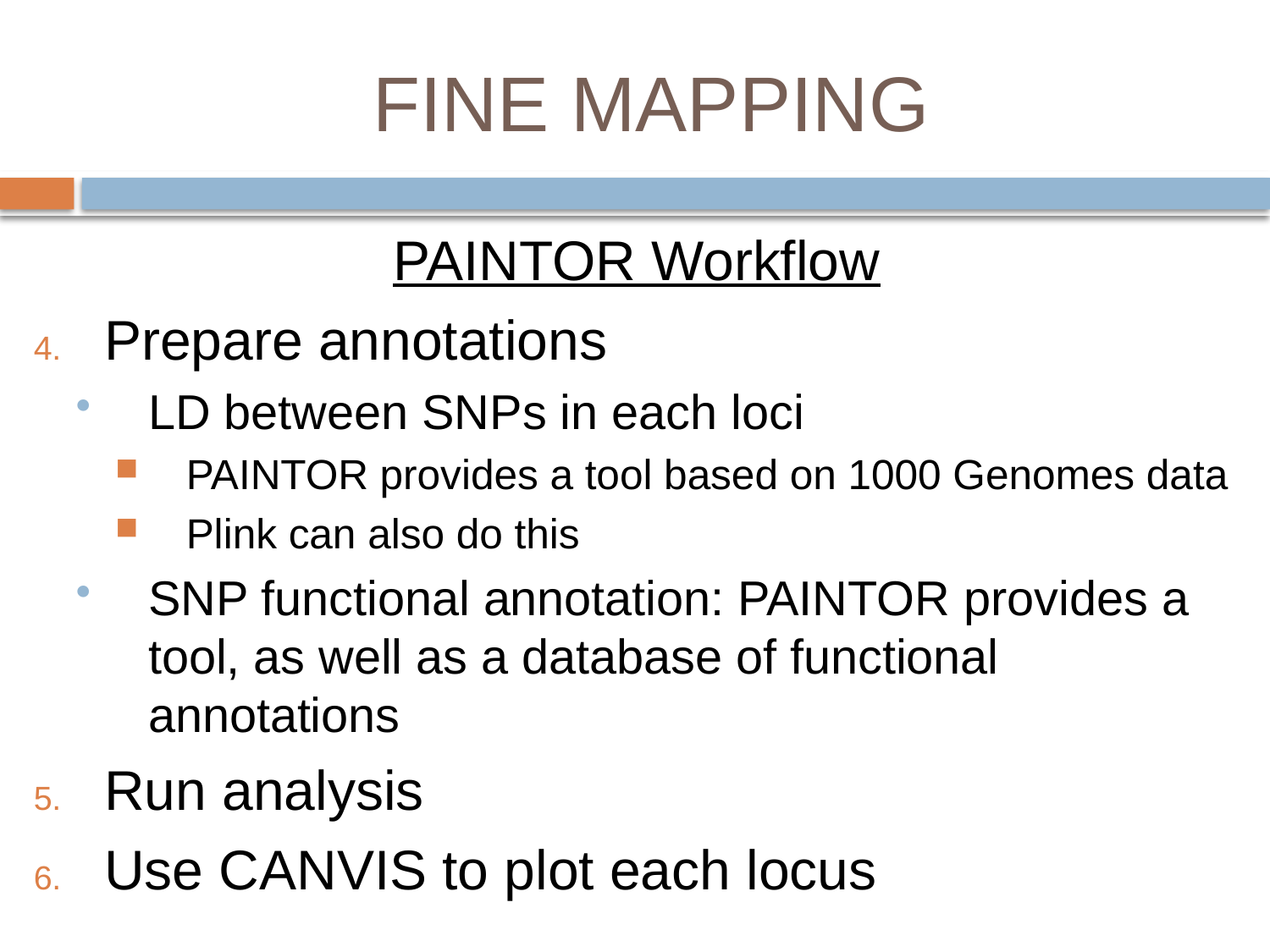

# FINE MAPPING
PAINTOR Workflow
Prepare annotations
LD between SNPs in each loci
PAINTOR provides a tool based on 1000 Genomes data
Plink can also do this
SNP functional annotation: PAINTOR provides a tool, as well as a database of functional annotations
Run analysis
Use CANVIS to plot each locus